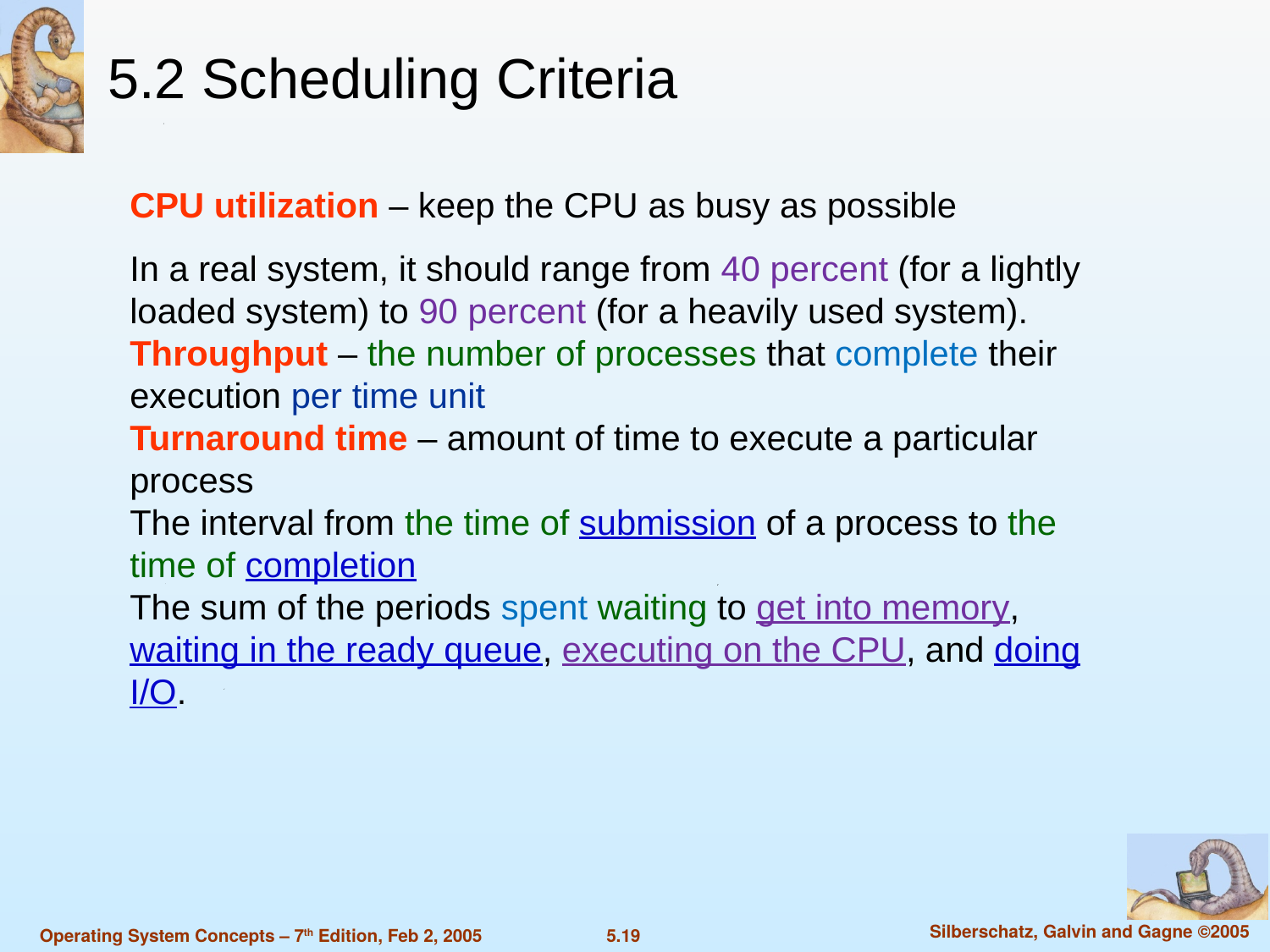

5.2 Scheduling Criteria
CPU utilization – keep the CPU as busy as possible
In a real system, it should range from 40 percent (for a lightly loaded system) to 90 percent (for a heavily used system).
Throughput – the number of processes that complete their execution per time unit
Turnaround time – amount of time to execute a particular process
The interval from the time of submission of a process to the time of completion
The sum of the periods spent waiting to get into memory, waiting in the ready queue, executing on the CPU, and doing I/O.